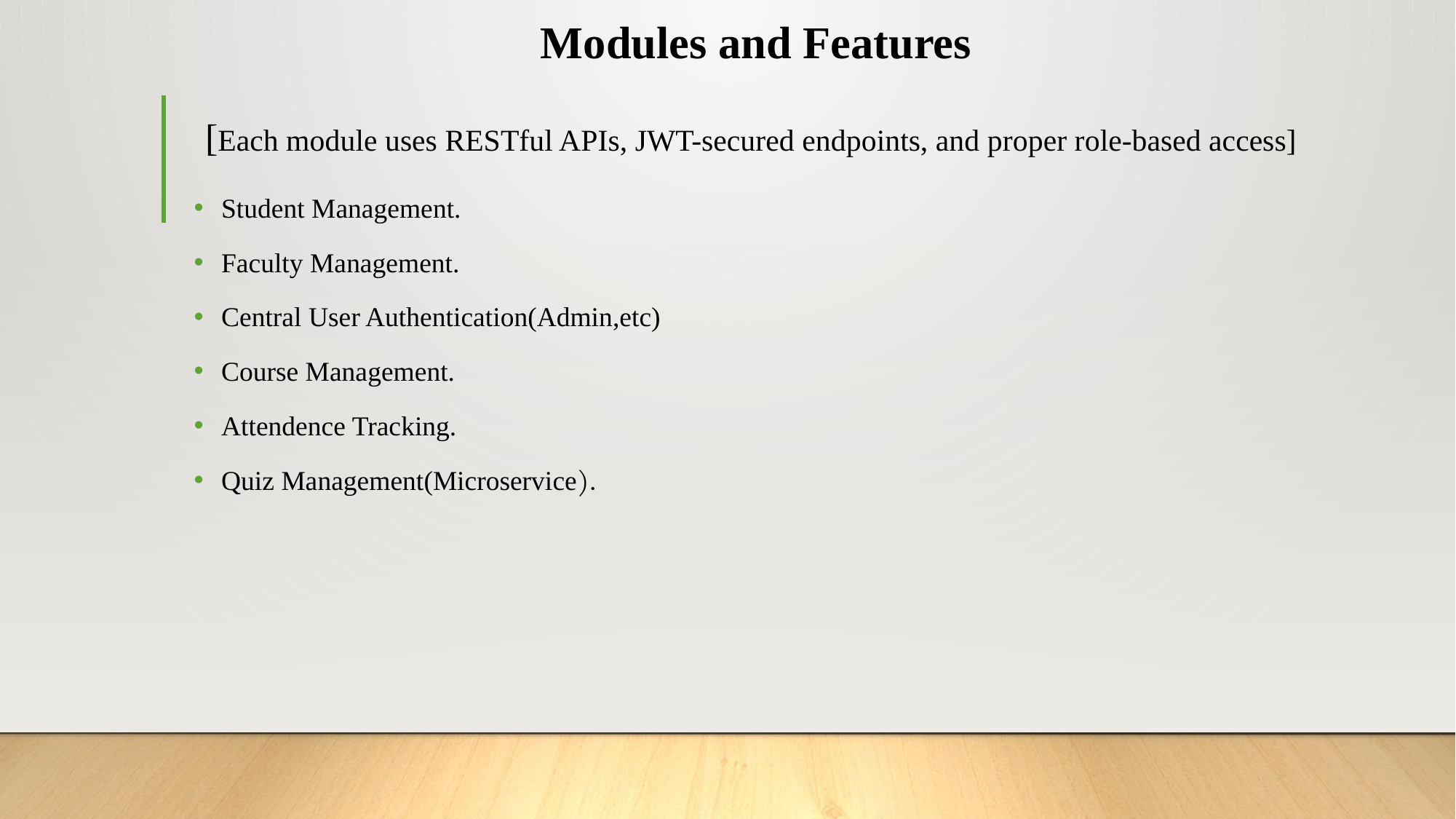

# Modules and Features [Each module uses RESTful APIs, JWT-secured endpoints, and proper role-based access]
Student Management.
Faculty Management.
Central User Authentication(Admin,etc)
Course Management.
Attendence Tracking.
Quiz Management(Microservice).